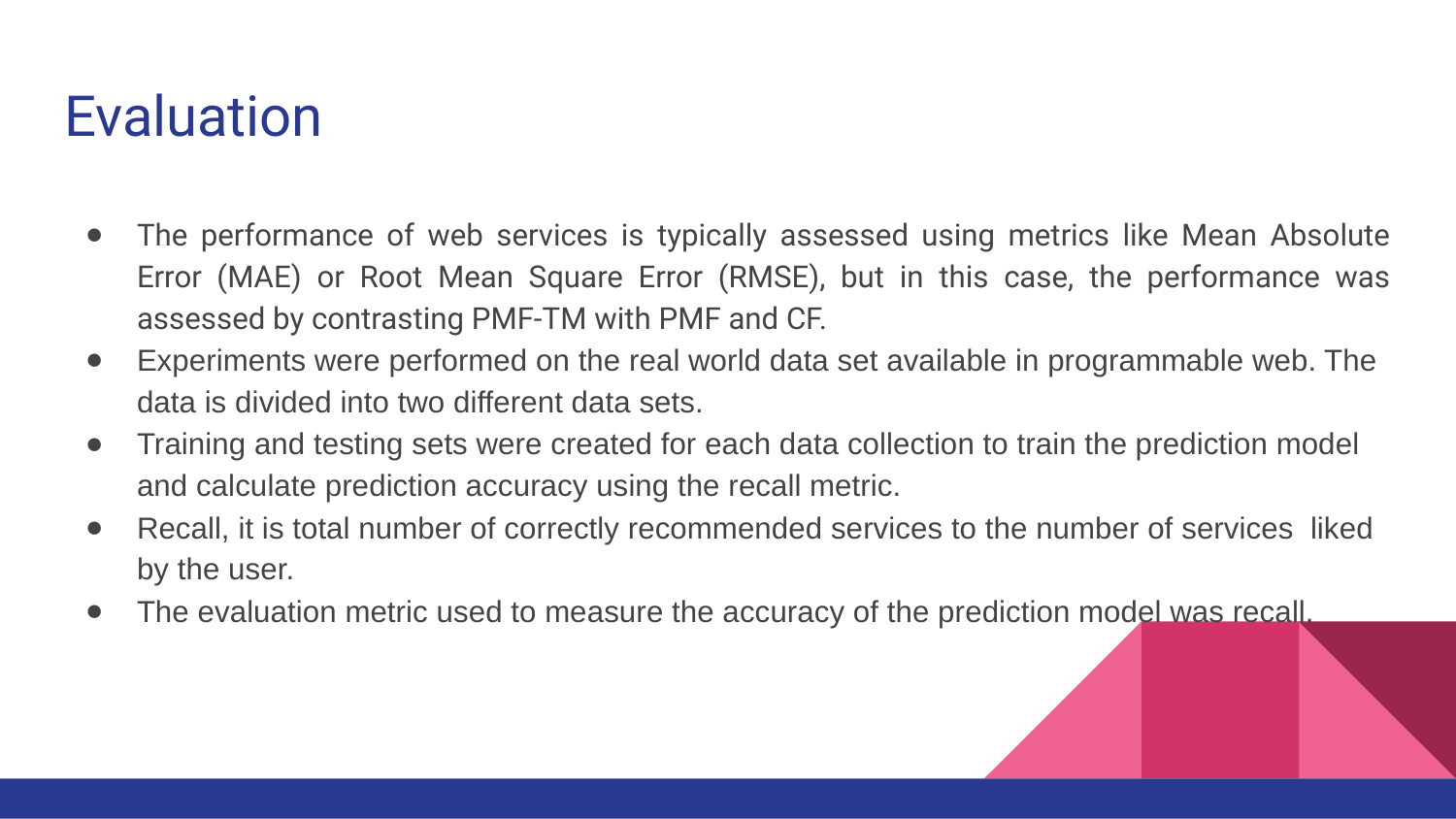

# Evaluation
The performance of web services is typically assessed using metrics like Mean Absolute Error (MAE) or Root Mean Square Error (RMSE), but in this case, the performance was assessed by contrasting PMF-TM with PMF and CF.
Experiments were performed on the real world data set available in programmable web. The data is divided into two different data sets.
Training and testing sets were created for each data collection to train the prediction model and calculate prediction accuracy using the recall metric.
Recall, it is total number of correctly recommended services to the number of services  liked by the user.
The evaluation metric used to measure the accuracy of the prediction model was recall.